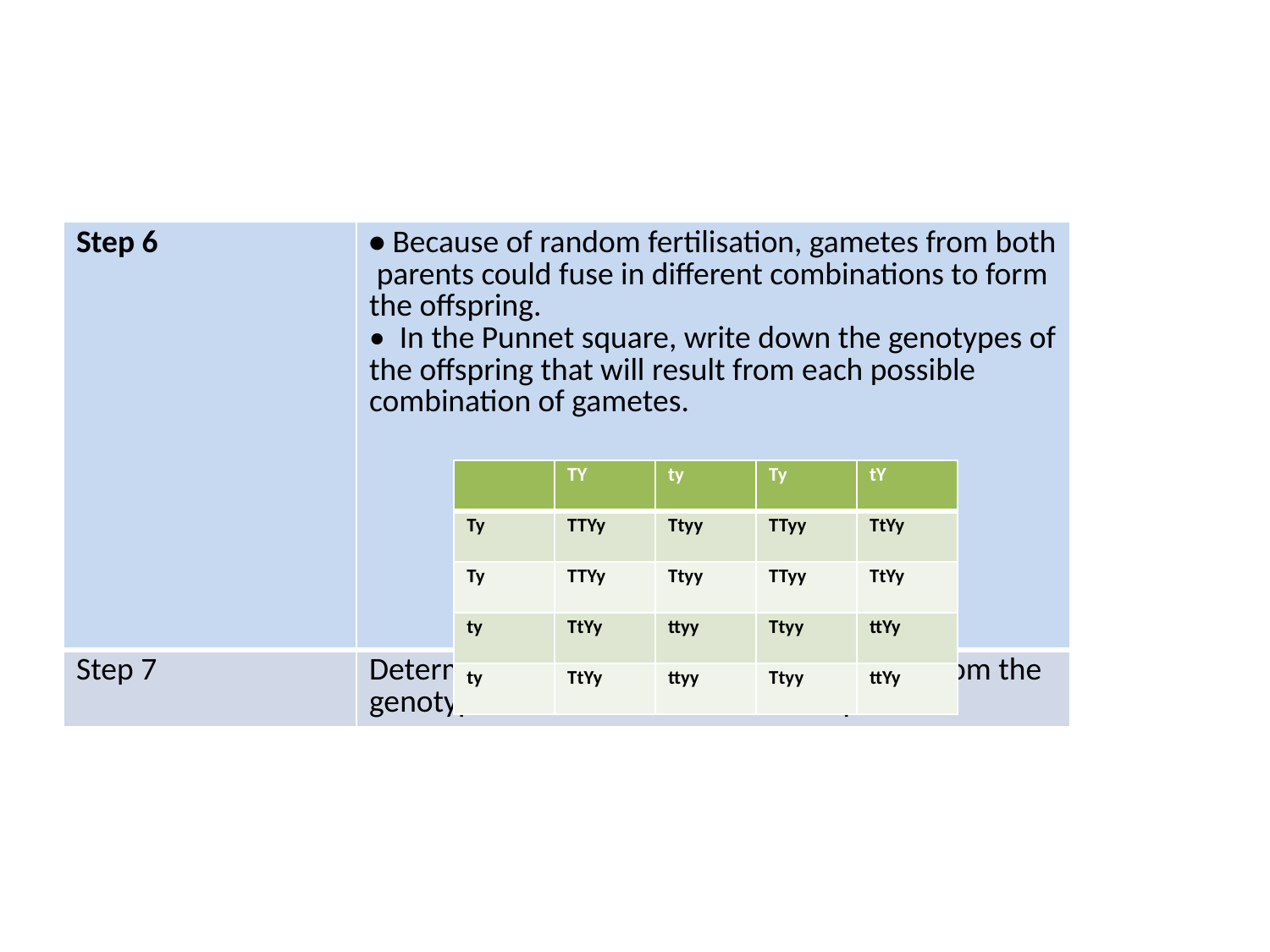

| Step 6 | • Because of random fertilisation, gametes from both parents could fuse in different combinations to form the offspring. • In the Punnet square, write down the genotypes of the offspring that will result from each possible combination of gametes. |
| --- | --- |
| Step 7 | Determine the phenotypes of the offspring from the genotypes obtained in the Punnet square. |
|  | TY | ty | Ty | tY |
| --- | --- | --- | --- | --- |
| Ty | TTYy | Ttyy | TTyy | TtYy |
| Ty | TTYy | Ttyy | TTyy | TtYy |
| ty | TtYy | ttyy | Ttyy | ttYy |
| ty | TtYy | ttyy | Ttyy | ttYy |